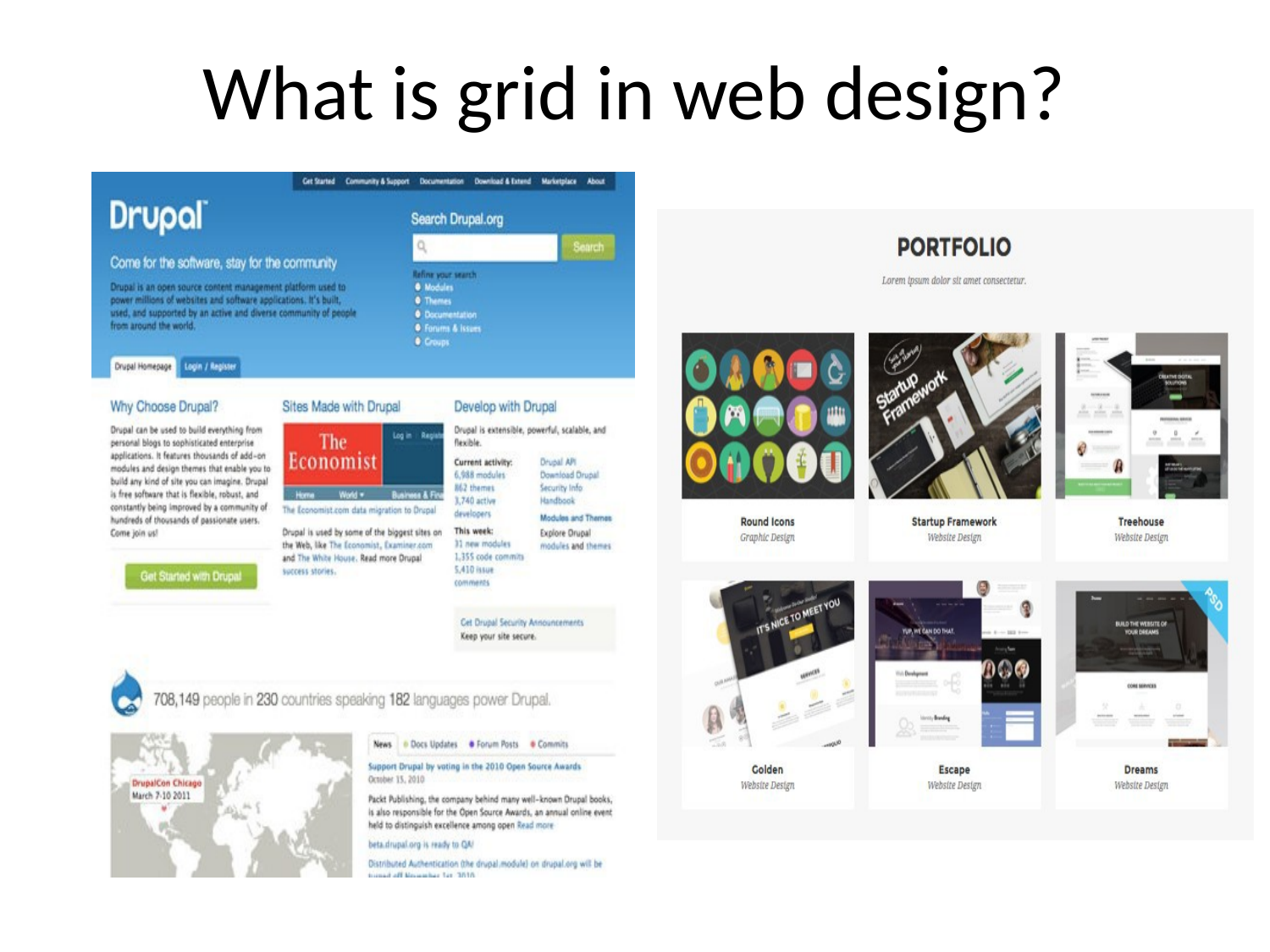

# What is grid in web design?